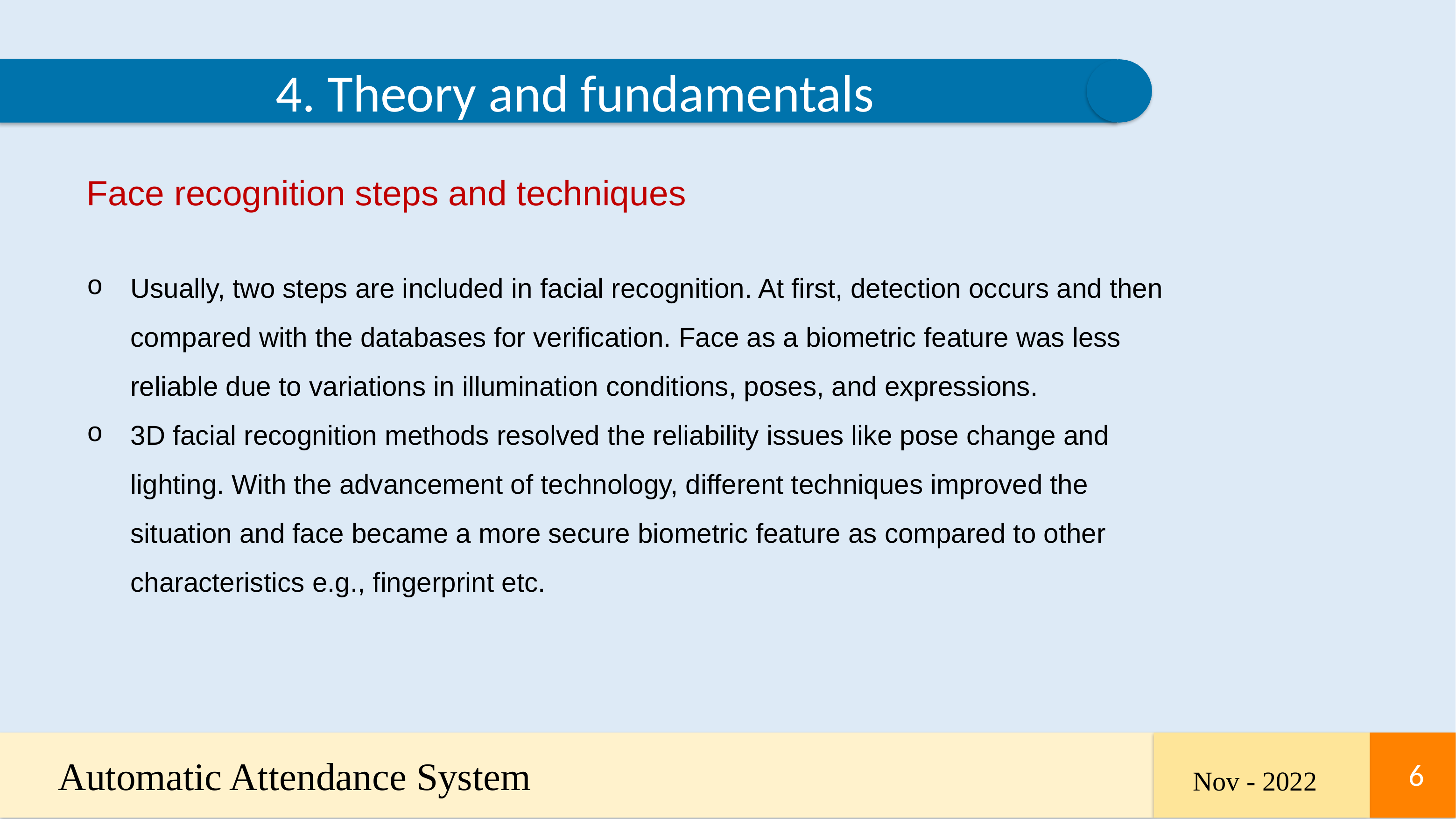

4. Theory and fundamentals

Face recognition steps and techniques

Usually, two steps are included in facial recognition. At first, detection occurs and then compared with the databases for verification. Face as a biometric feature was less reliable due to variations in illumination conditions, poses, and expressions.
3D facial recognition methods resolved the reliability issues like pose change and lighting. With the advancement of technology, different techniques improved the situation and face became a more secure biometric feature as compared to other characteristics e.g., fingerprint etc.

Automatic Attendance System
6
6
Nov - 2022